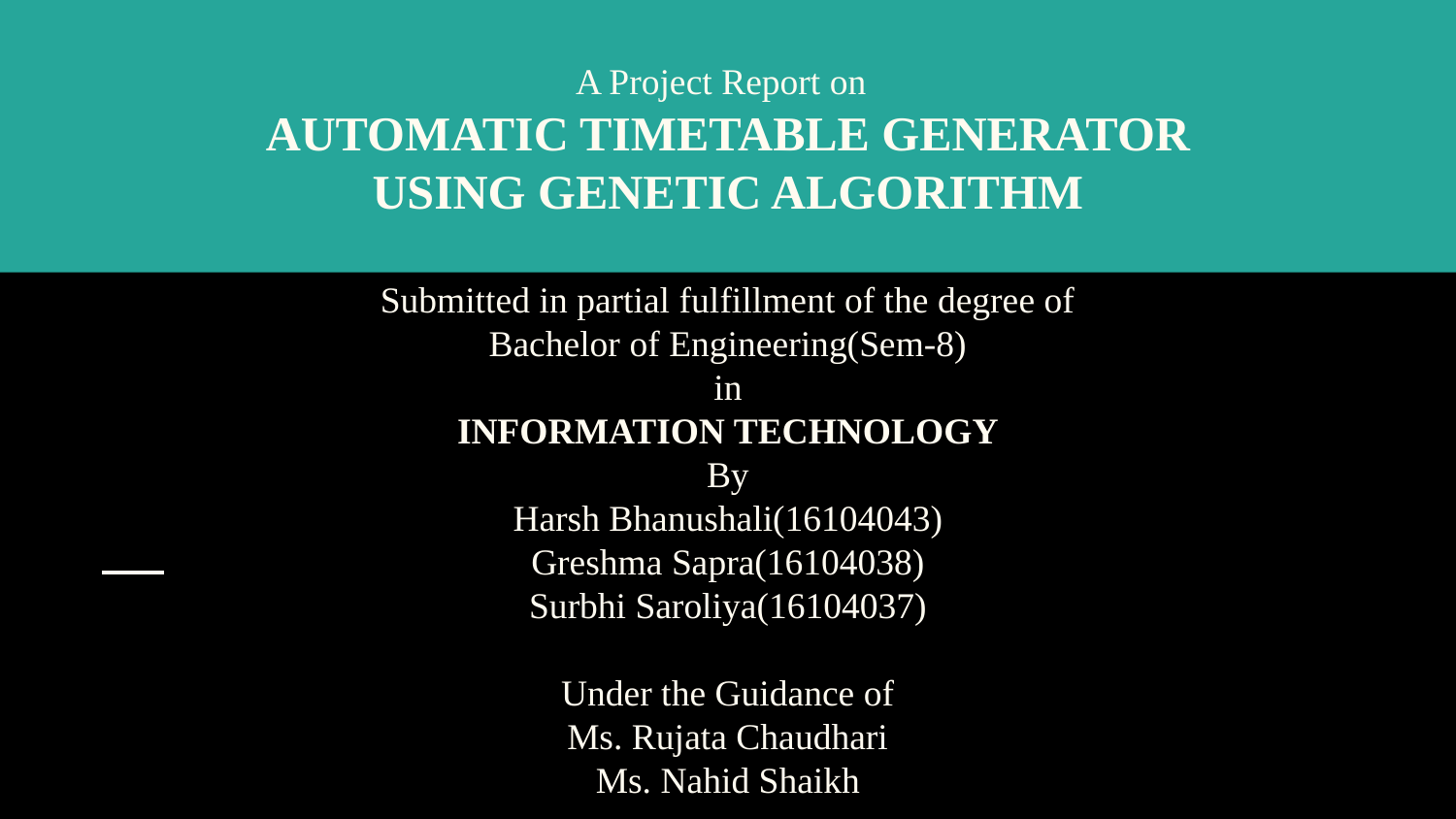

# A Project Report on
AUTOMATIC TIMETABLE GENERATOR
USING GENETIC ALGORITHM
Submitted in partial fulfillment of the degree of
Bachelor of Engineering(Sem-8)
in
INFORMATION TECHNOLOGY
By
Harsh Bhanushali(16104043)
Greshma Sapra(16104038)
Surbhi Saroliya(16104037)

Under the Guidance of
Ms. Rujata Chaudhari
Ms. Nahid Shaikh